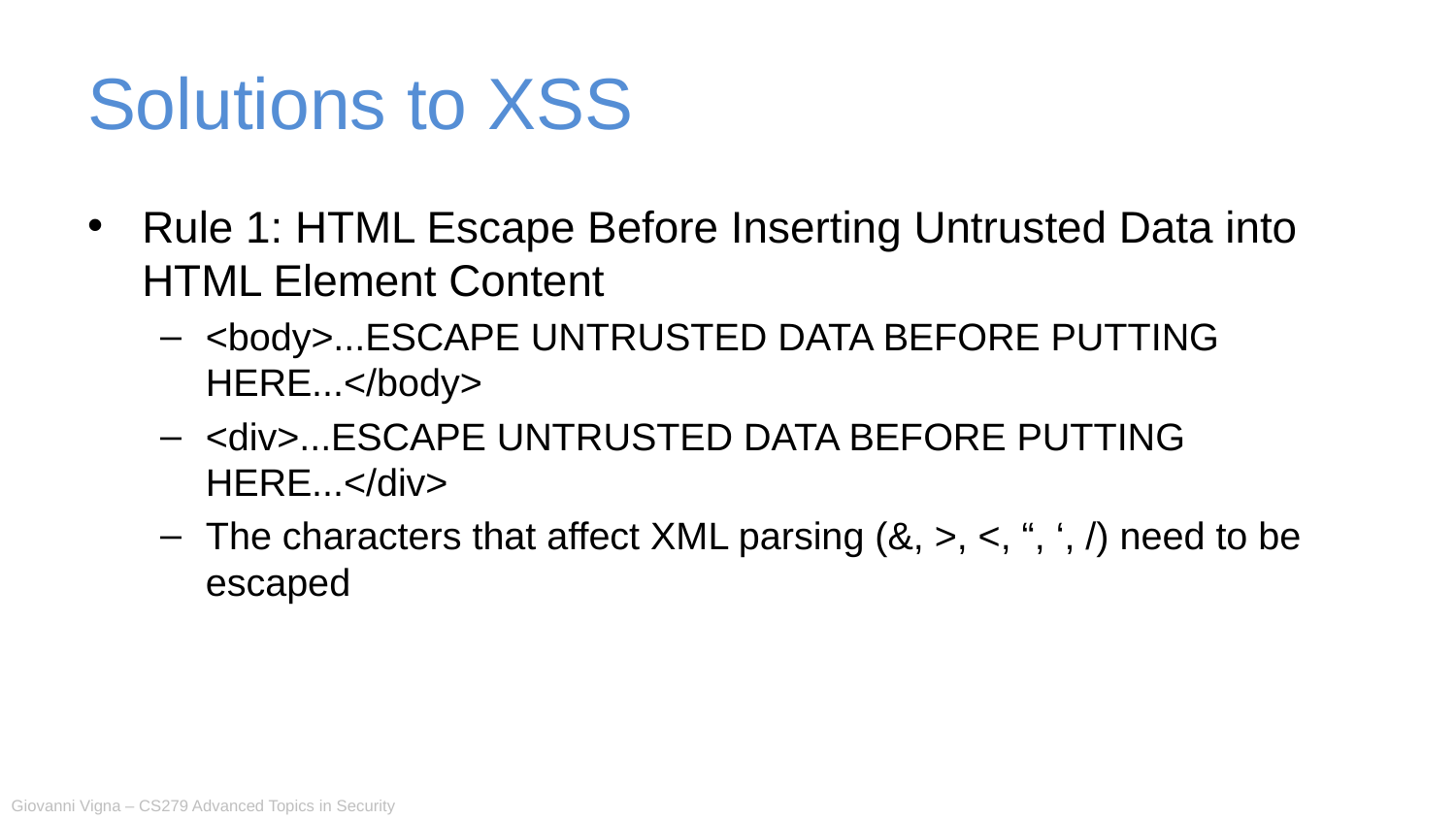

# Solutions to XSS
Rule 1: HTML Escape Before Inserting Untrusted Data into HTML Element Content
<body>...ESCAPE UNTRUSTED DATA BEFORE PUTTING HERE...</body>
<div>...ESCAPE UNTRUSTED DATA BEFORE PUTTING HERE...</div>
The characters that affect XML parsing (&, >, <, “, ‘, /) need to be escaped